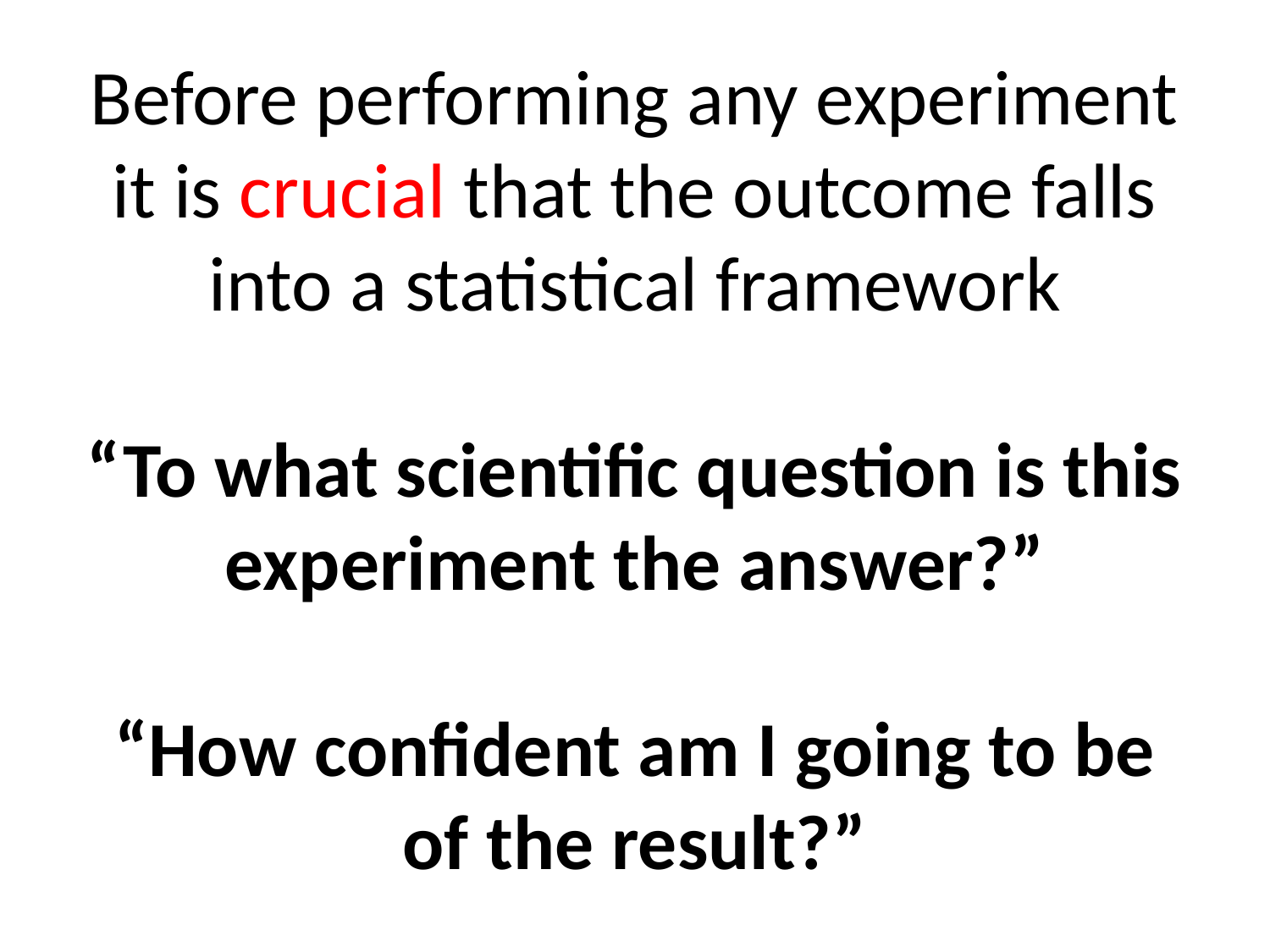

# Before performing any experiment it is crucial that the outcome falls into a statistical framework “To what scientific question is this experiment the answer?” “How confident am I going to be of the result?”